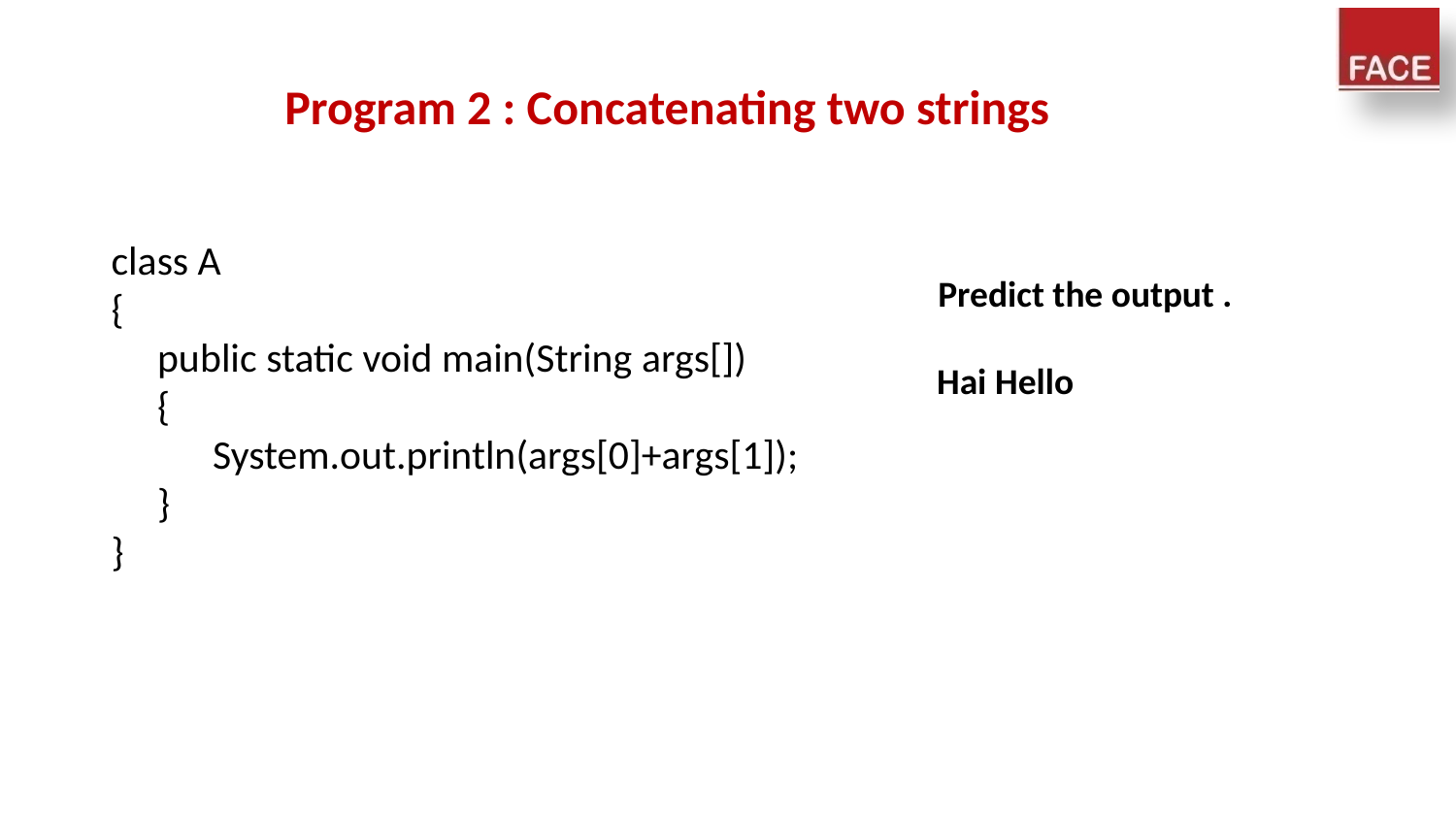

# Program 2 : Concatenating two strings
class A
{
     public static void main(String args[])
     {
           System.out.println(args[0]+args[1]);
     }
}

Predict the output .
Hai Hello